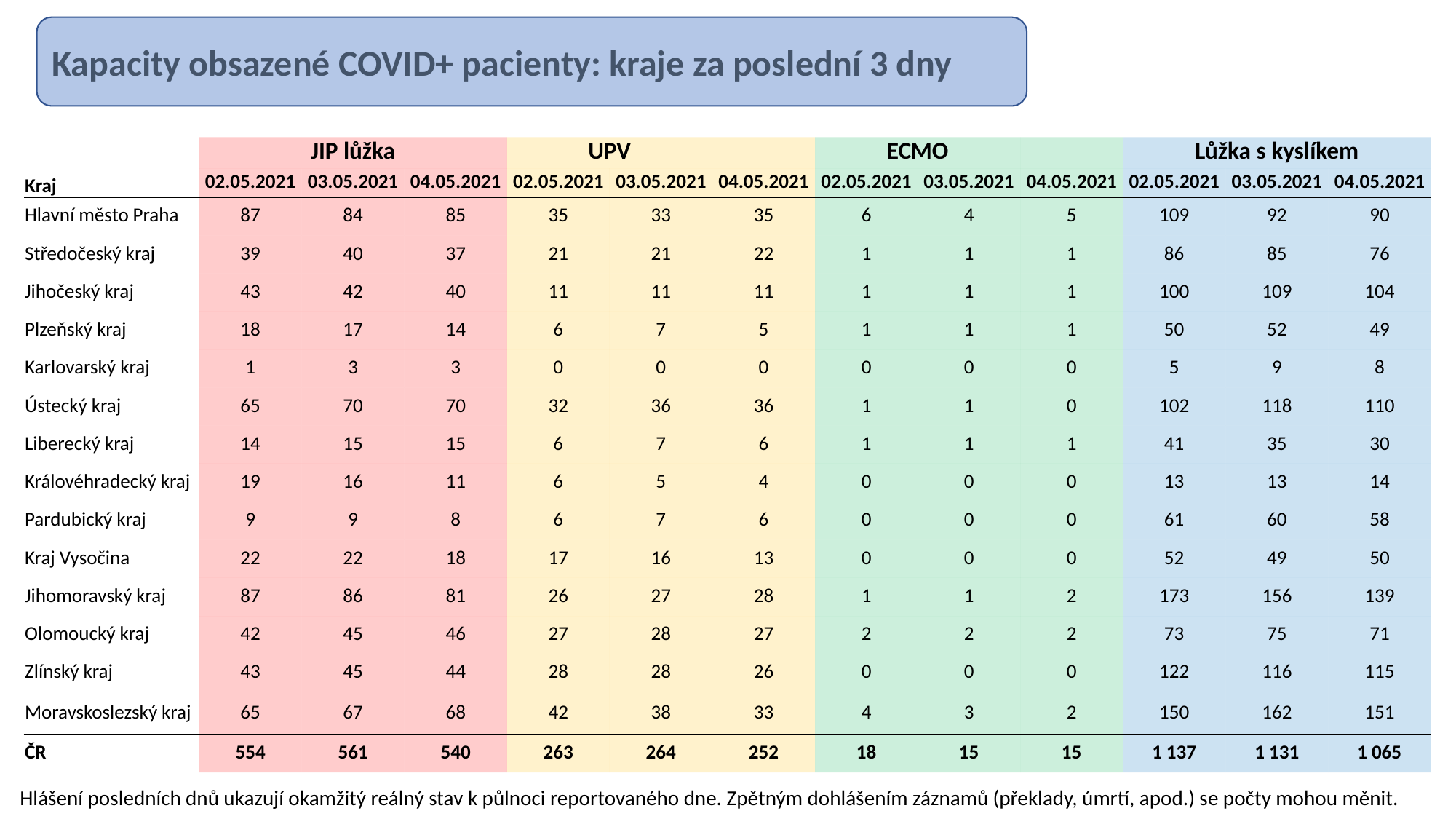

Kapacity obsazené COVID+ pacienty: kraje za poslední 3 dny
|  | JIP lůžka |  |  | UPV |  |  | ECMO |  |  | Lůžka s kyslíkem |  |  |
| --- | --- | --- | --- | --- | --- | --- | --- | --- | --- | --- | --- | --- |
| Kraj | 02.05.2021 | 03.05.2021 | 04.05.2021 | 02.05.2021 | 03.05.2021 | 04.05.2021 | 02.05.2021 | 03.05.2021 | 04.05.2021 | 02.05.2021 | 03.05.2021 | 04.05.2021 |
| Hlavní město Praha | 87 | 84 | 85 | 35 | 33 | 35 | 6 | 4 | 5 | 109 | 92 | 90 |
| Středočeský kraj | 39 | 40 | 37 | 21 | 21 | 22 | 1 | 1 | 1 | 86 | 85 | 76 |
| Jihočeský kraj | 43 | 42 | 40 | 11 | 11 | 11 | 1 | 1 | 1 | 100 | 109 | 104 |
| Plzeňský kraj | 18 | 17 | 14 | 6 | 7 | 5 | 1 | 1 | 1 | 50 | 52 | 49 |
| Karlovarský kraj | 1 | 3 | 3 | 0 | 0 | 0 | 0 | 0 | 0 | 5 | 9 | 8 |
| Ústecký kraj | 65 | 70 | 70 | 32 | 36 | 36 | 1 | 1 | 0 | 102 | 118 | 110 |
| Liberecký kraj | 14 | 15 | 15 | 6 | 7 | 6 | 1 | 1 | 1 | 41 | 35 | 30 |
| Královéhradecký kraj | 19 | 16 | 11 | 6 | 5 | 4 | 0 | 0 | 0 | 13 | 13 | 14 |
| Pardubický kraj | 9 | 9 | 8 | 6 | 7 | 6 | 0 | 0 | 0 | 61 | 60 | 58 |
| Kraj Vysočina | 22 | 22 | 18 | 17 | 16 | 13 | 0 | 0 | 0 | 52 | 49 | 50 |
| Jihomoravský kraj | 87 | 86 | 81 | 26 | 27 | 28 | 1 | 1 | 2 | 173 | 156 | 139 |
| Olomoucký kraj | 42 | 45 | 46 | 27 | 28 | 27 | 2 | 2 | 2 | 73 | 75 | 71 |
| Zlínský kraj | 43 | 45 | 44 | 28 | 28 | 26 | 0 | 0 | 0 | 122 | 116 | 115 |
| Moravskoslezský kraj | 65 | 67 | 68 | 42 | 38 | 33 | 4 | 3 | 2 | 150 | 162 | 151 |
| ČR | 554 | 561 | 540 | 263 | 264 | 252 | 18 | 15 | 15 | 1 137 | 1 131 | 1 065 |
Hlášení posledních dnů ukazují okamžitý reálný stav k půlnoci reportovaného dne. Zpětným dohlášením záznamů (překlady, úmrtí, apod.) se počty mohou měnit.